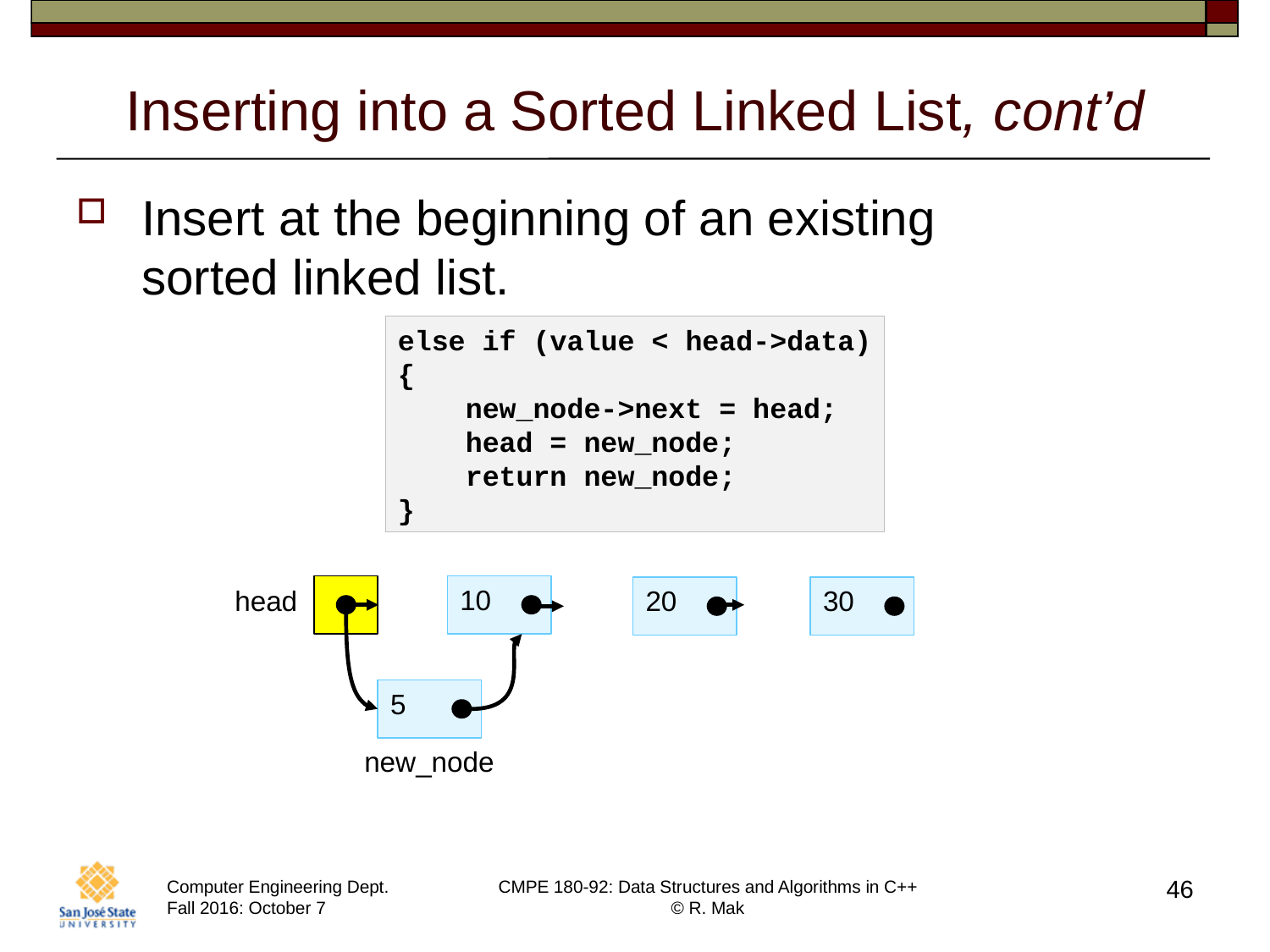

# Inserting into a Sorted Linked List, cont’d
Insert at the beginning of an existing
sorted linked list.
else if (value < head->data)
{
    new_node->next = head;
    head = new_node;
    return new_node;
}

10

head
20

30

5

new_node
46